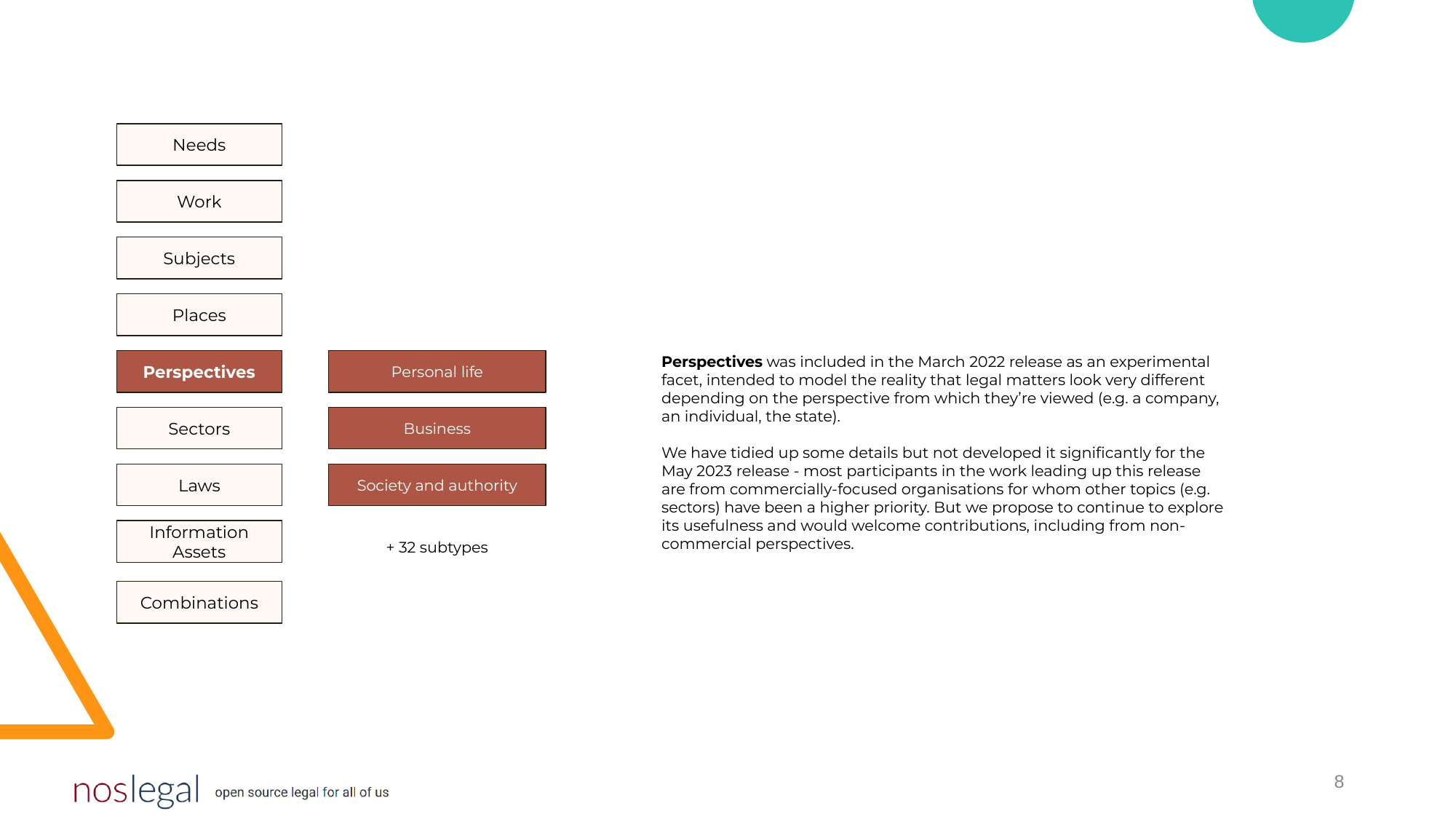

Needs
Work
Subjects
Places
Perspectives was included in the March 2022 release as an experimental facet, intended to model the reality that legal matters look very different depending on the perspective from which they’re viewed (e.g. a company, an individual, the state).

We have tidied up some details but not developed it significantly for the May 2023 release - most participants in the work leading up this release are from commercially-focused organisations for whom other topics (e.g. sectors) have been a higher priority. But we propose to continue to explore its usefulness and would welcome contributions, including from non-commercial perspectives.
Perspectives
Personal life
Sectors
Business
Laws
Society and authority
Information Assets
+ 32 subtypes
Combinations
8